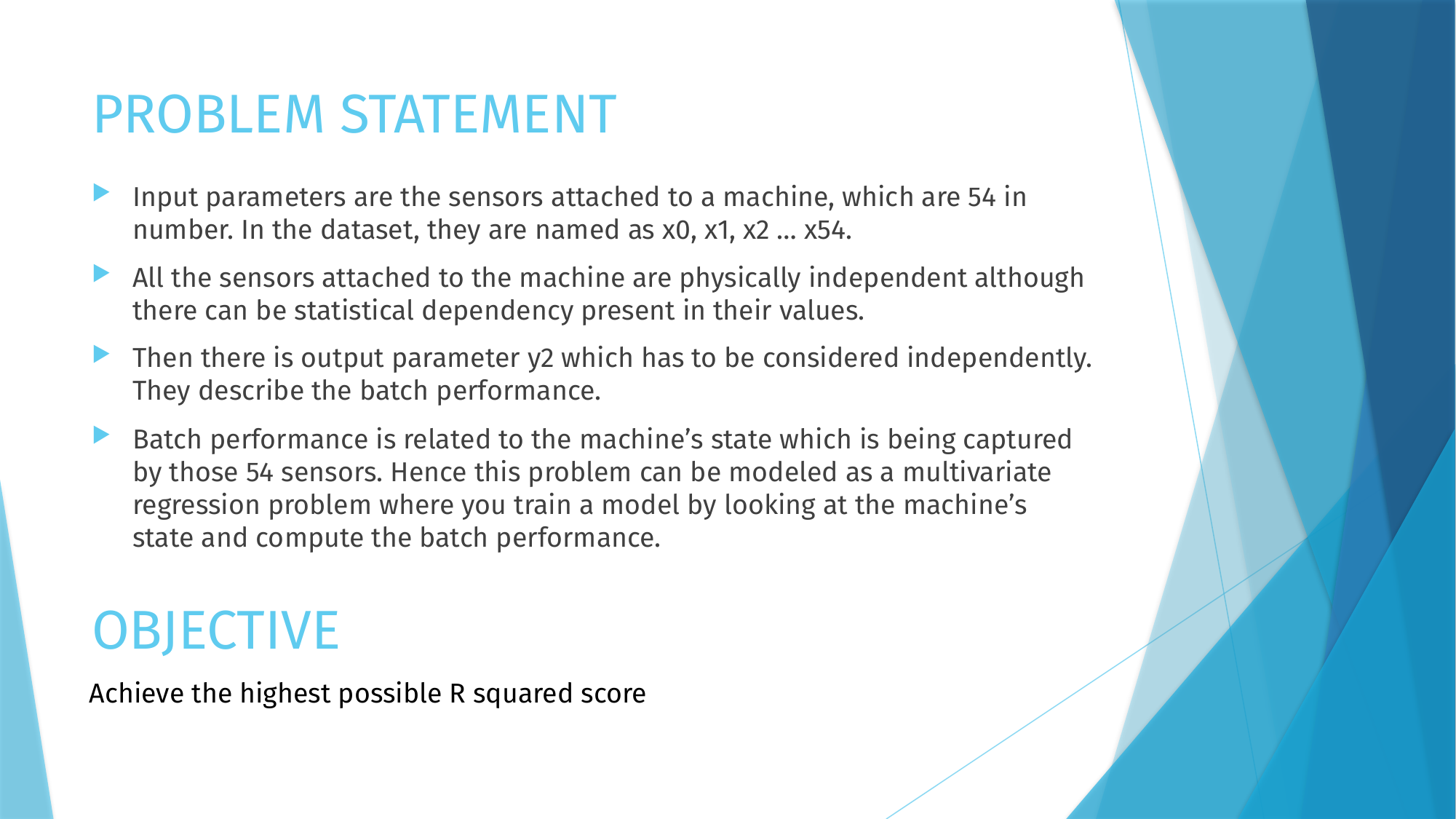

# PROBLEM STATEMENT
Input parameters are the sensors attached to a machine, which are 54 in number. In the dataset, they are named as x0, x1, x2 … x54.
All the sensors attached to the machine are physically independent although there can be statistical dependency present in their values.
Then there is output parameter y2 which has to be considered independently. They describe the batch performance.
Batch performance is related to the machine’s state which is being captured by those 54 sensors. Hence this problem can be modeled as a multivariate regression problem where you train a model by looking at the machine’s state and compute the batch performance.

OBJECTIVE
Achieve the highest possible R squared score